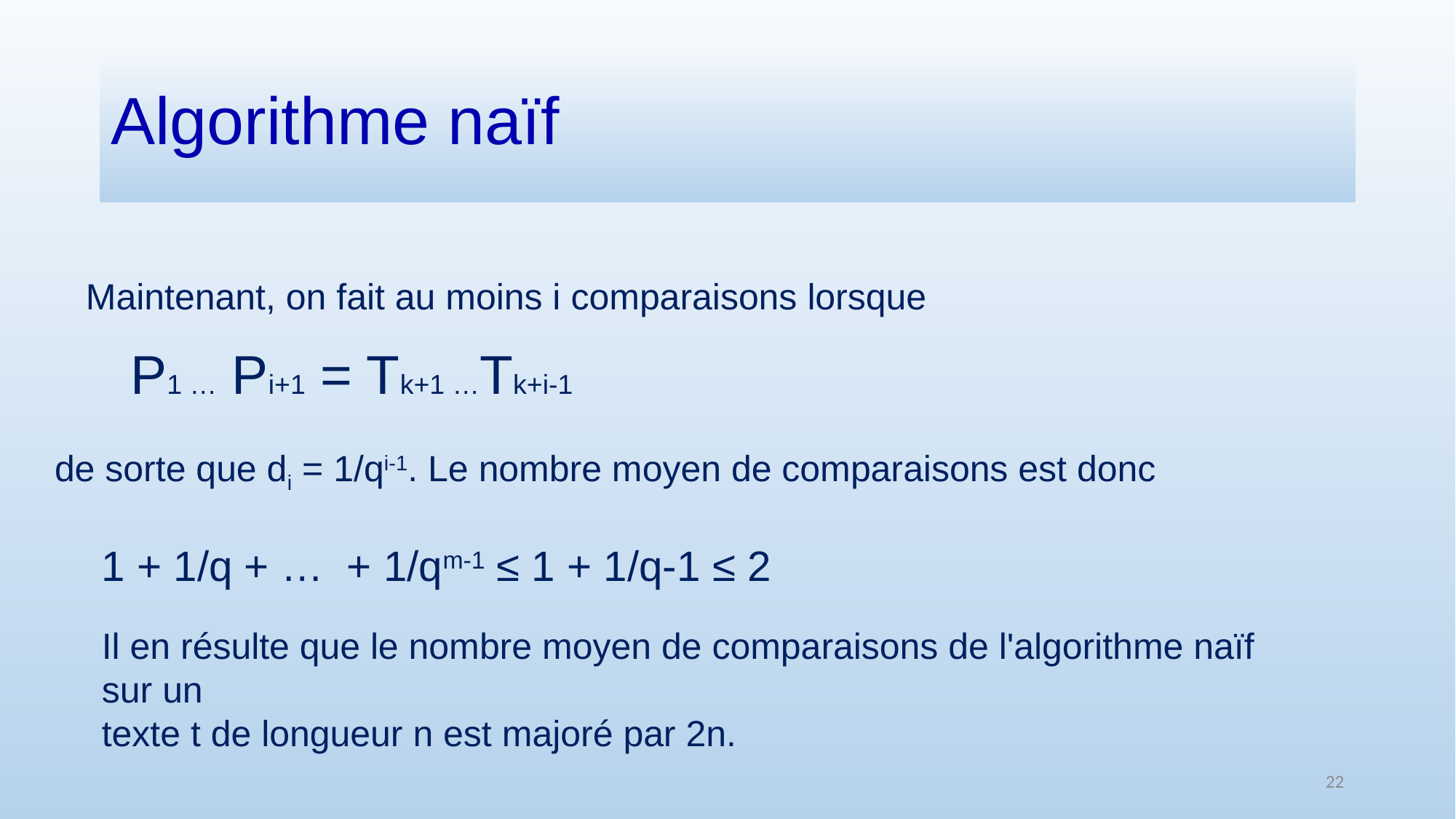

# Algorithme naïf

Maintenant, on fait au moins i comparaisons lorsque

P1 … Pi+1  = Tk+1 …Tk+i-1

de sorte que di = 1/qi-1. Le nombre moyen de comparaisons est donc
1 + 1/q + …  + 1/qm-1 ≤ 1 + 1/q-1 ≤ 2

Il en résulte que le nombre moyen de comparaisons de l'algorithme naïf sur un
texte t de longueur n est majoré par 2n.
22